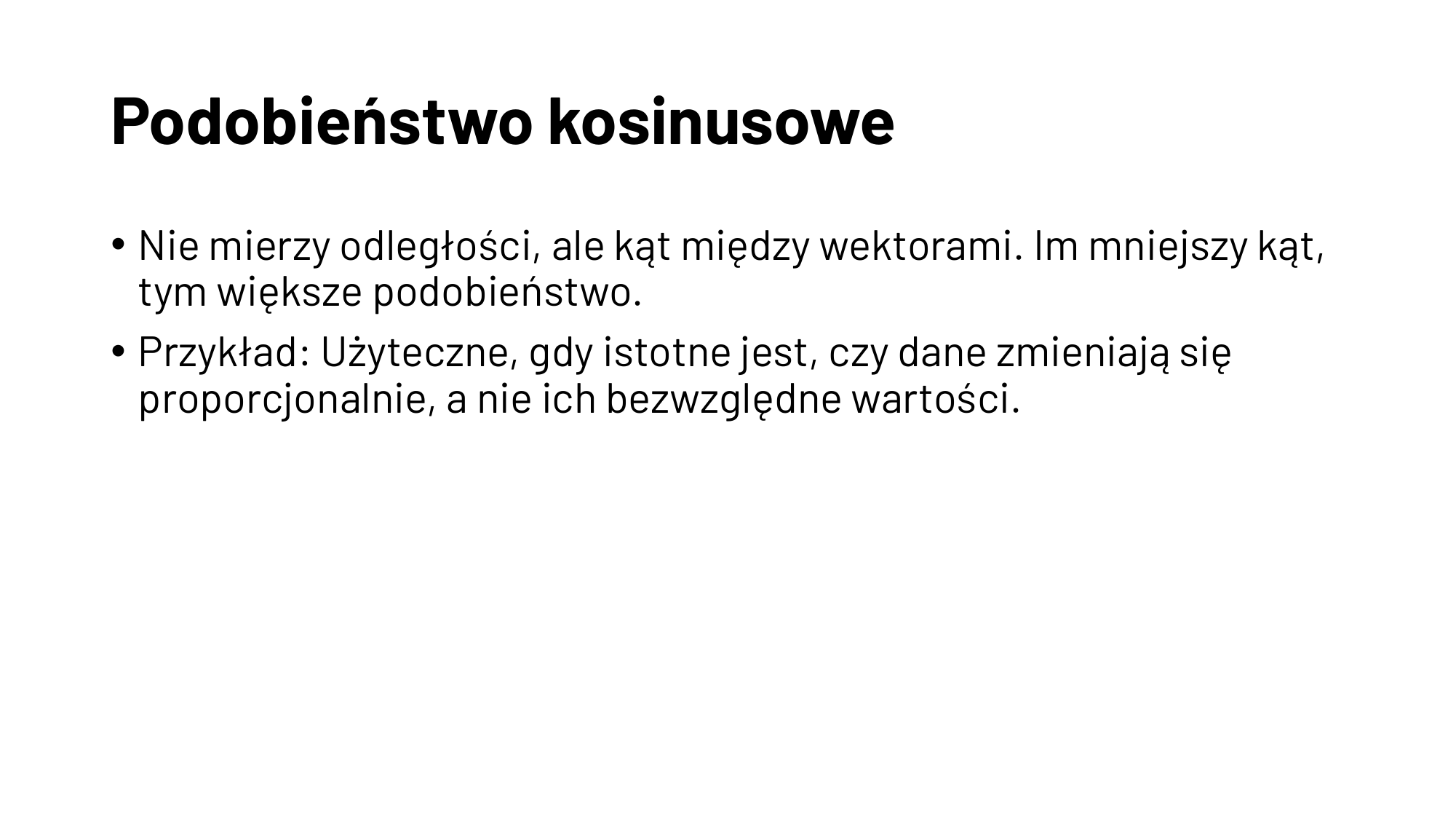

# Podobieństwo kosinusowe
Nie mierzy odległości, ale kąt między wektorami. Im mniejszy kąt, tym większe podobieństwo.
Przykład: Użyteczne, gdy istotne jest, czy dane zmieniają się proporcjonalnie, a nie ich bezwzględne wartości.